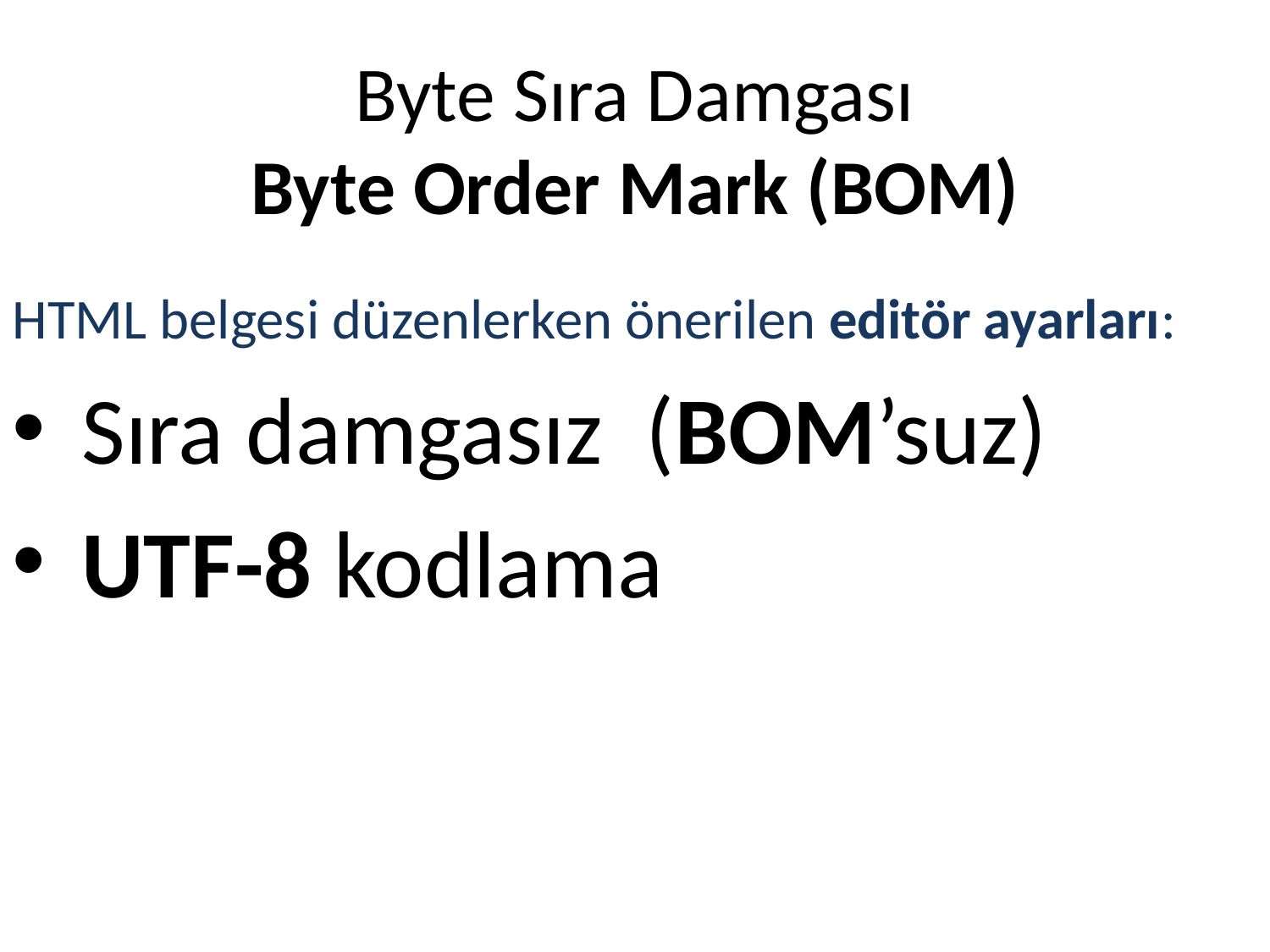

Byte Sıra Damgası
Byte Order Mark (BOM)

HTML belgesi düzenlerken önerilen editör ayarları:
 Sıra damgasız  (BOM’suz)
 UTF-8 kodlama